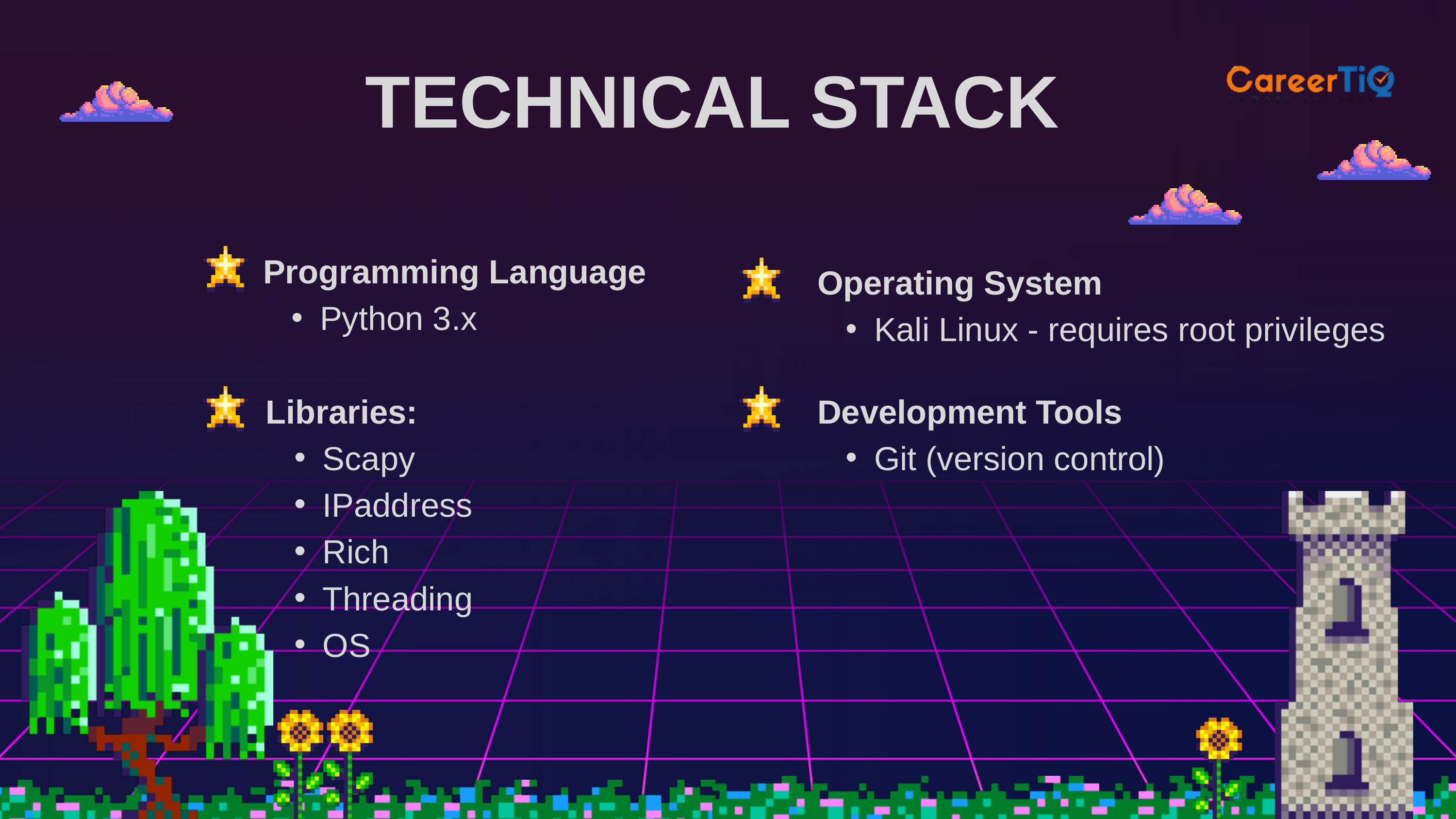

TECHNICAL STACK

Programming Language
Python 3.x

Operating System
Kali Linux - requires root privileges

Libraries:
Scapy
IPaddress
Rich
Threading
OS

Development Tools
Git (version control)